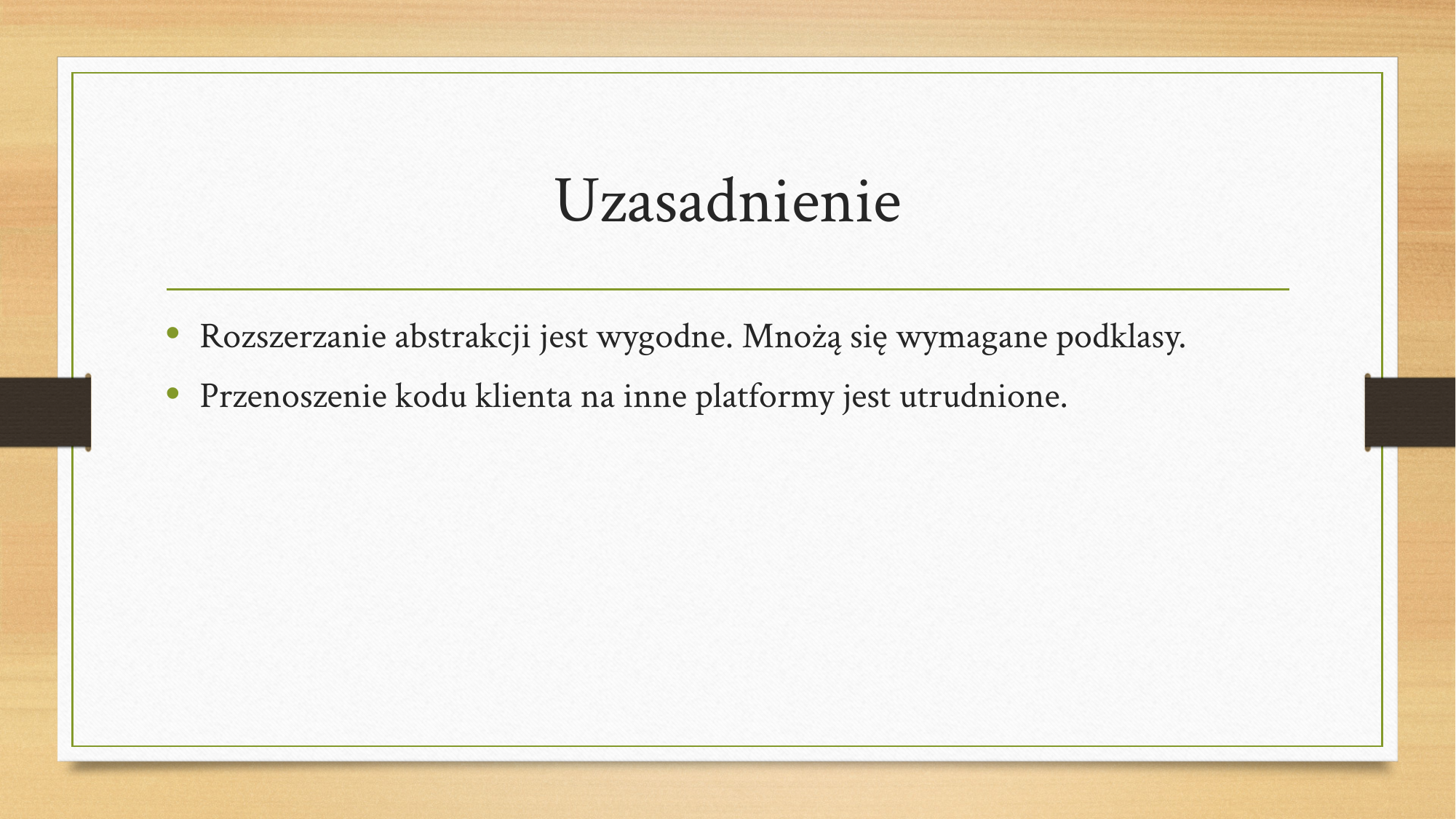

# Uzasadnienie
Rozszerzanie abstrakcji jest wygodne. Mnożą się wymagane podklasy.
Przenoszenie kodu klienta na inne platformy jest utrudnione.